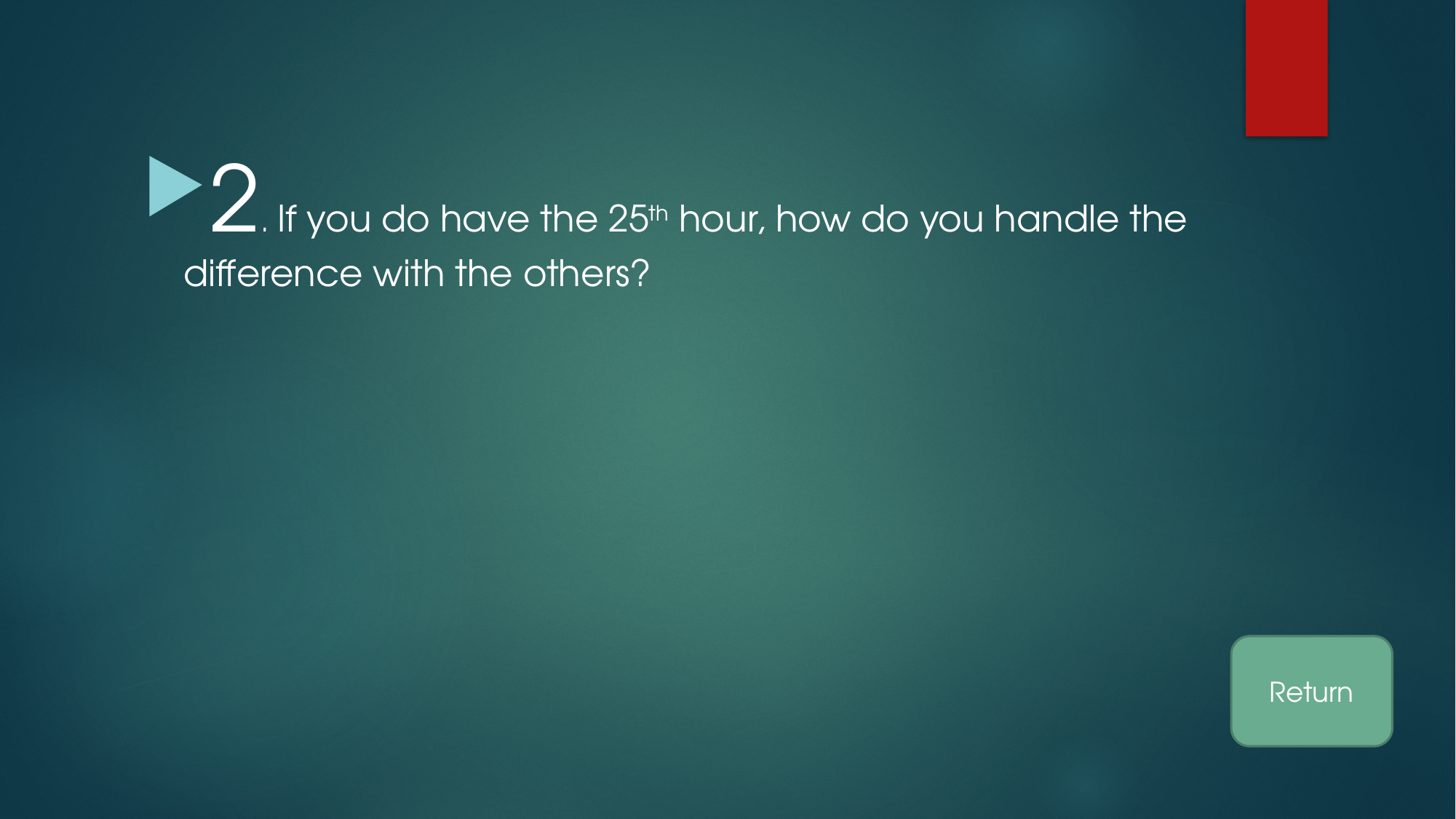

2. If you do have the 25th hour, how do you handle the difference with the others?

Return